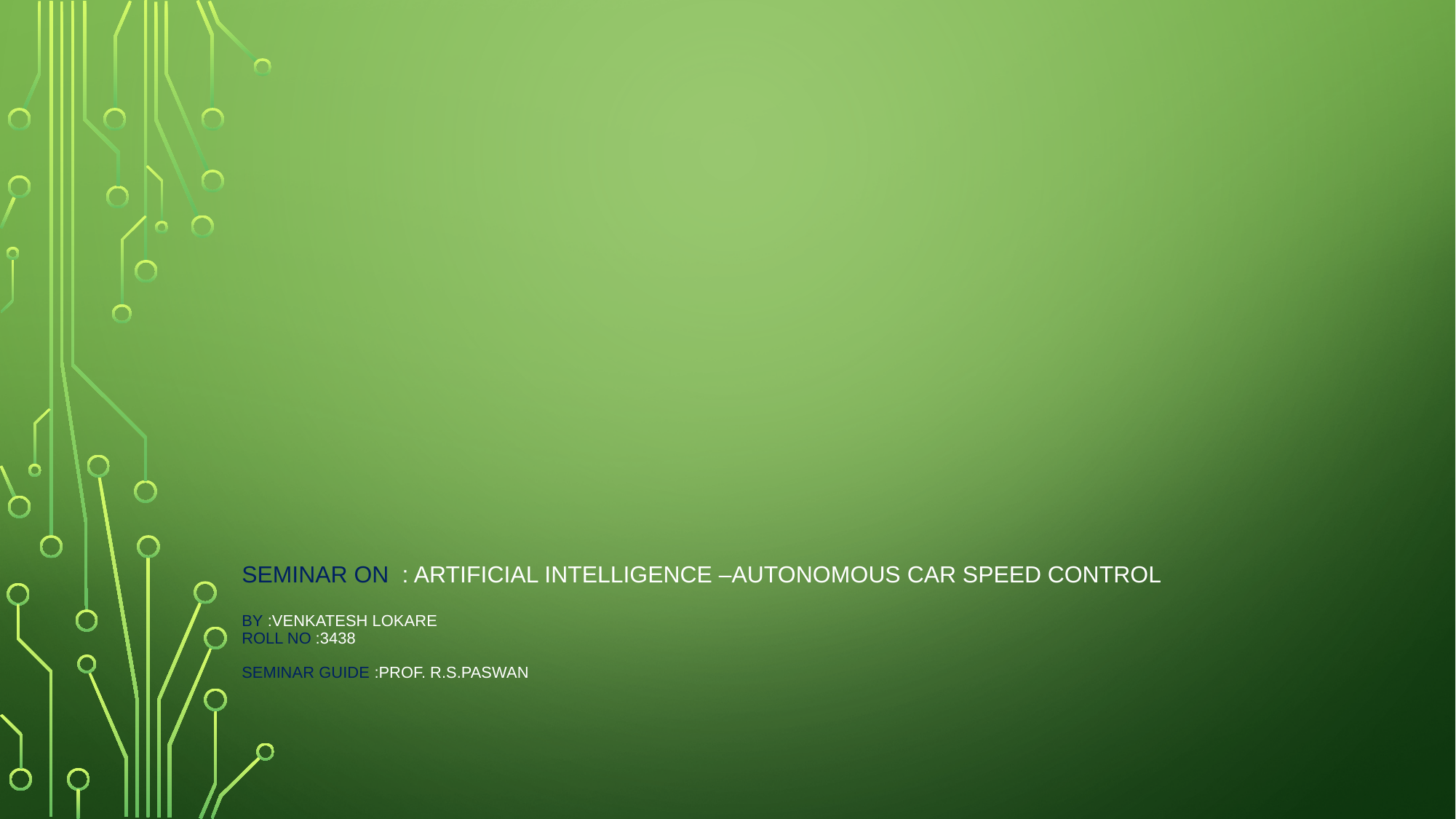

# Seminar On  : Artificial Intelligence –Autonomous Car Speed Control By :Venkatesh Lokare Roll No :3438 Seminar Guide :Prof. R.s.Paswan